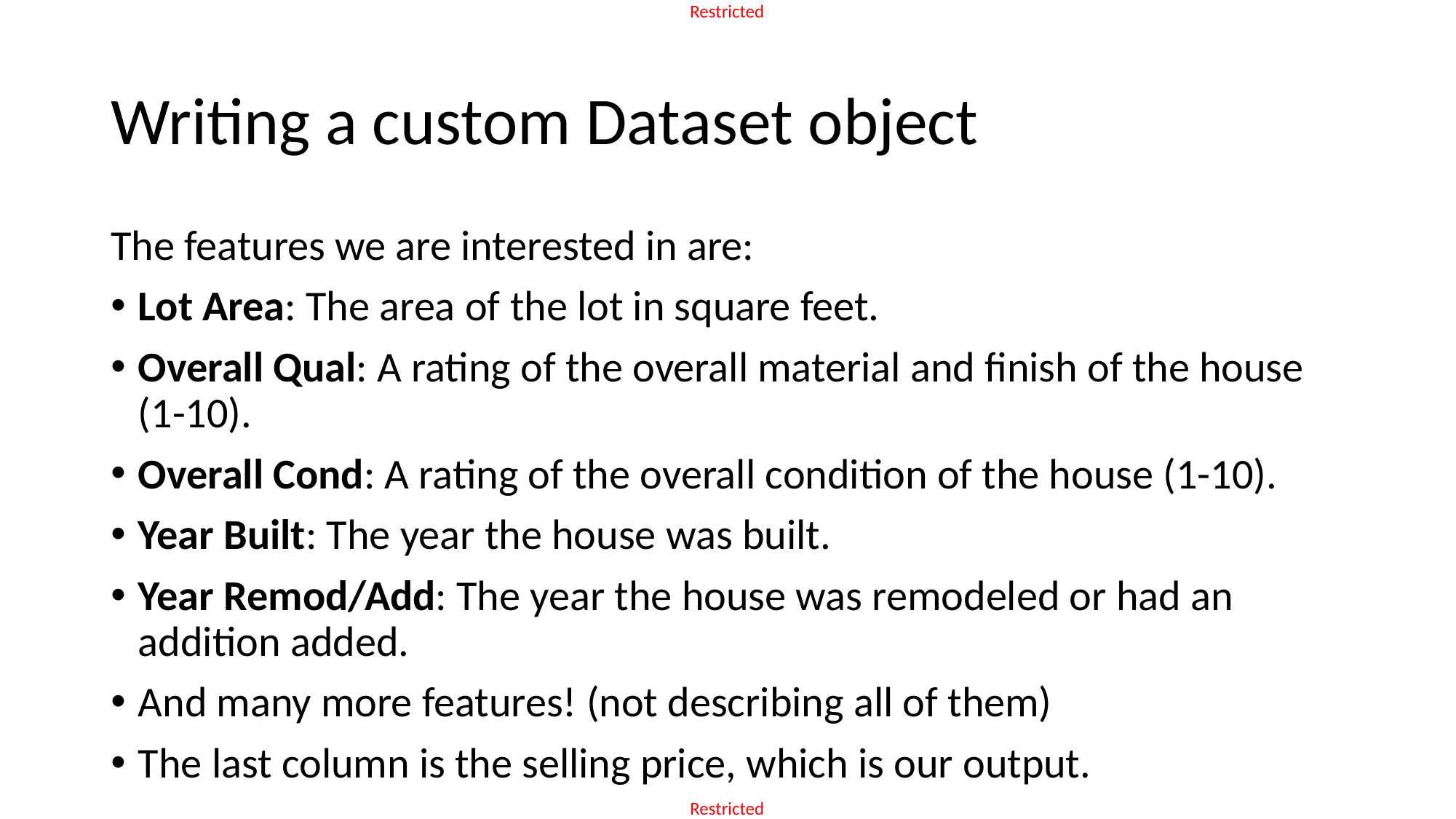

# Writing a custom Dataset object
The features we are interested in are:
Lot Area: The area of the lot in square feet.
Overall Qual: A rating of the overall material and finish of the house (1-10).
Overall Cond: A rating of the overall condition of the house (1-10).
Year Built: The year the house was built.
Year Remod/Add: The year the house was remodeled or had an addition added.
And many more features! (not describing all of them)
The last column is the selling price, which is our output.